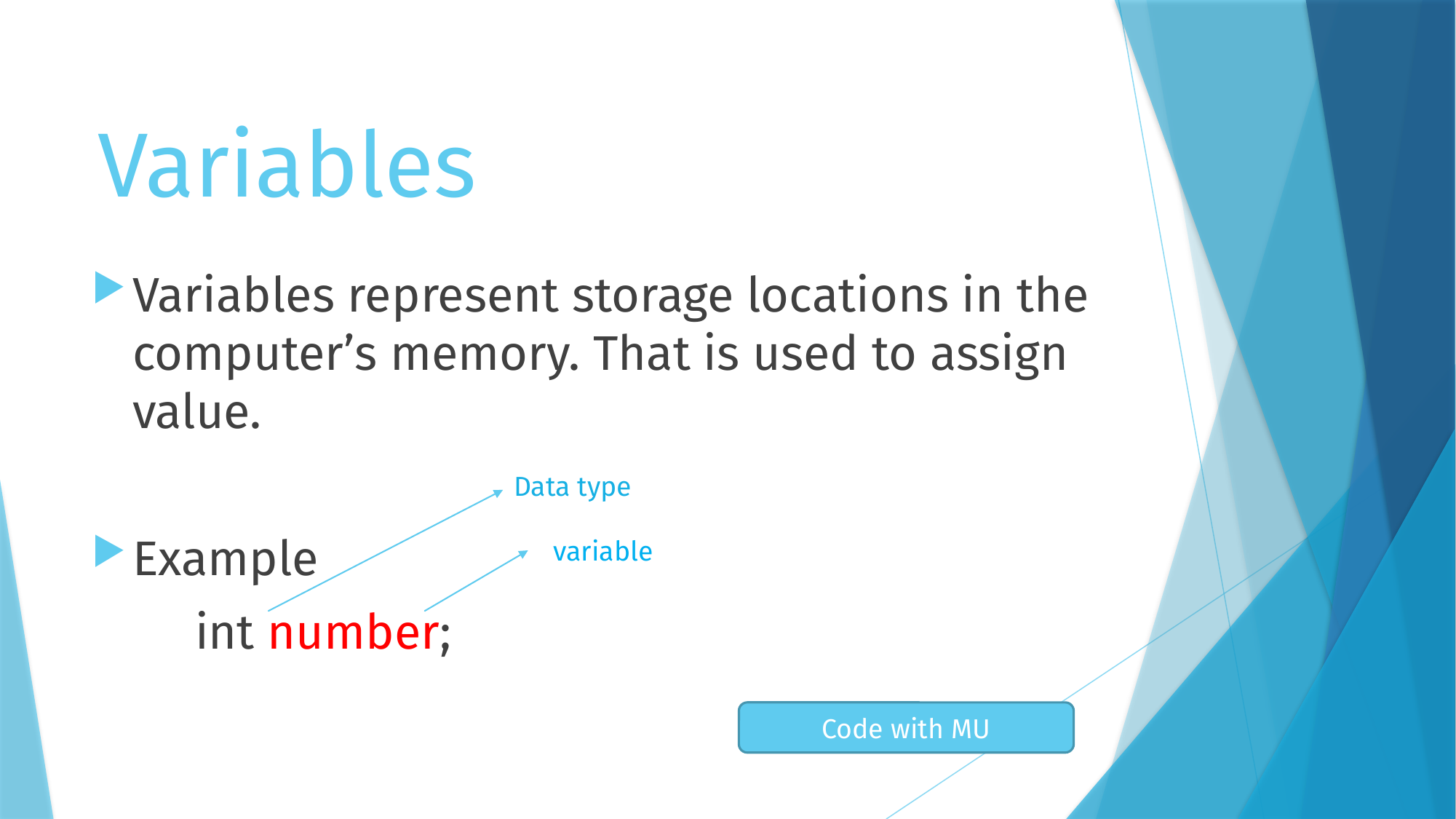

# Variables
Variables represent storage locations in the computer’s memory. That is used to assign value.

Example
        int number;
Data type
variable
Code with MU